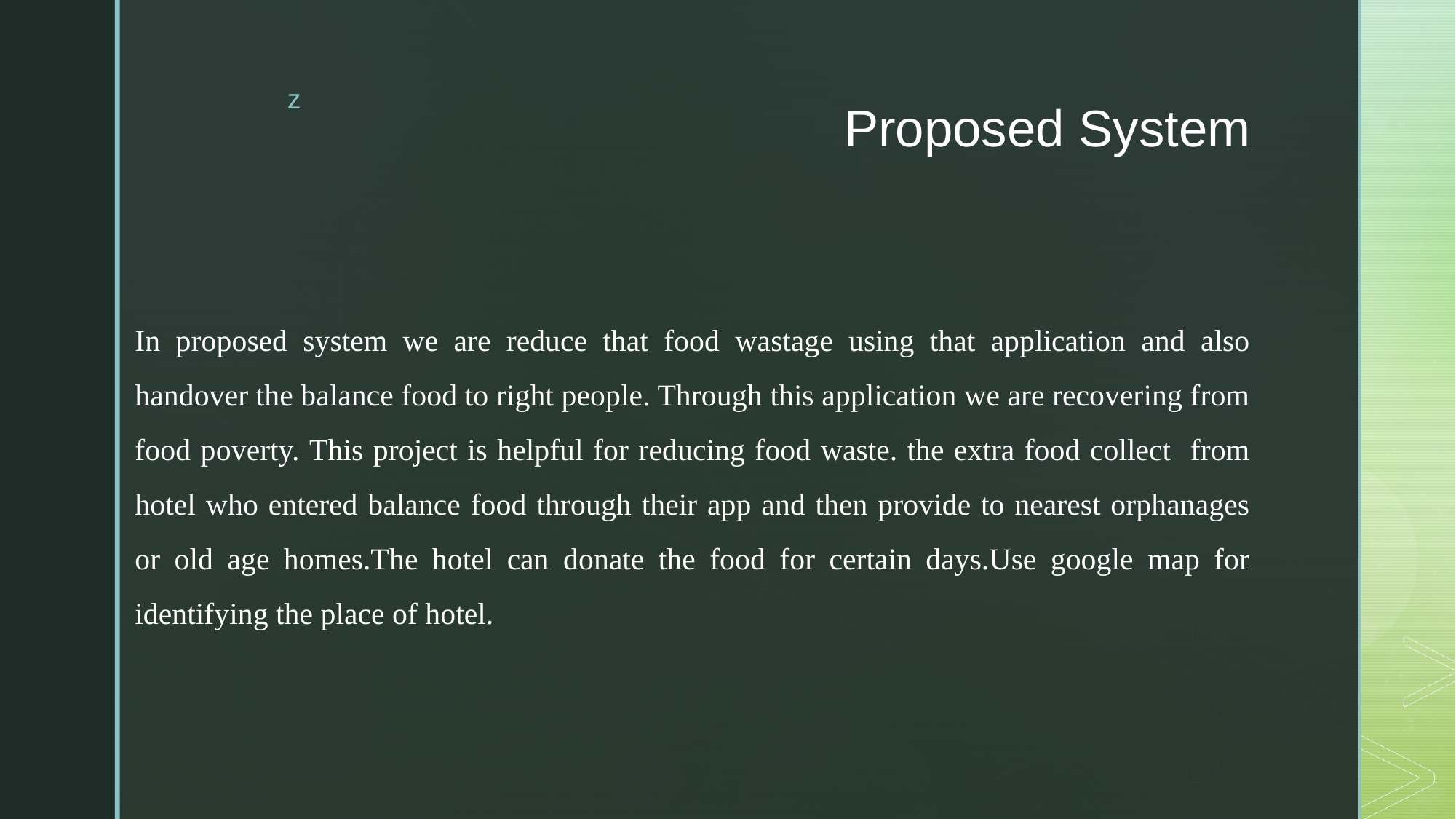

# Proposed System
In proposed system we are reduce that food wastage using that application and also handover the balance food to right people. Through this application we are recovering from food poverty. This project is helpful for reducing food waste. the extra food collect  from hotel who entered balance food through their app and then provide to nearest orphanages or old age homes.The hotel can donate the food for certain days.Use google map for identifying the place of hotel.